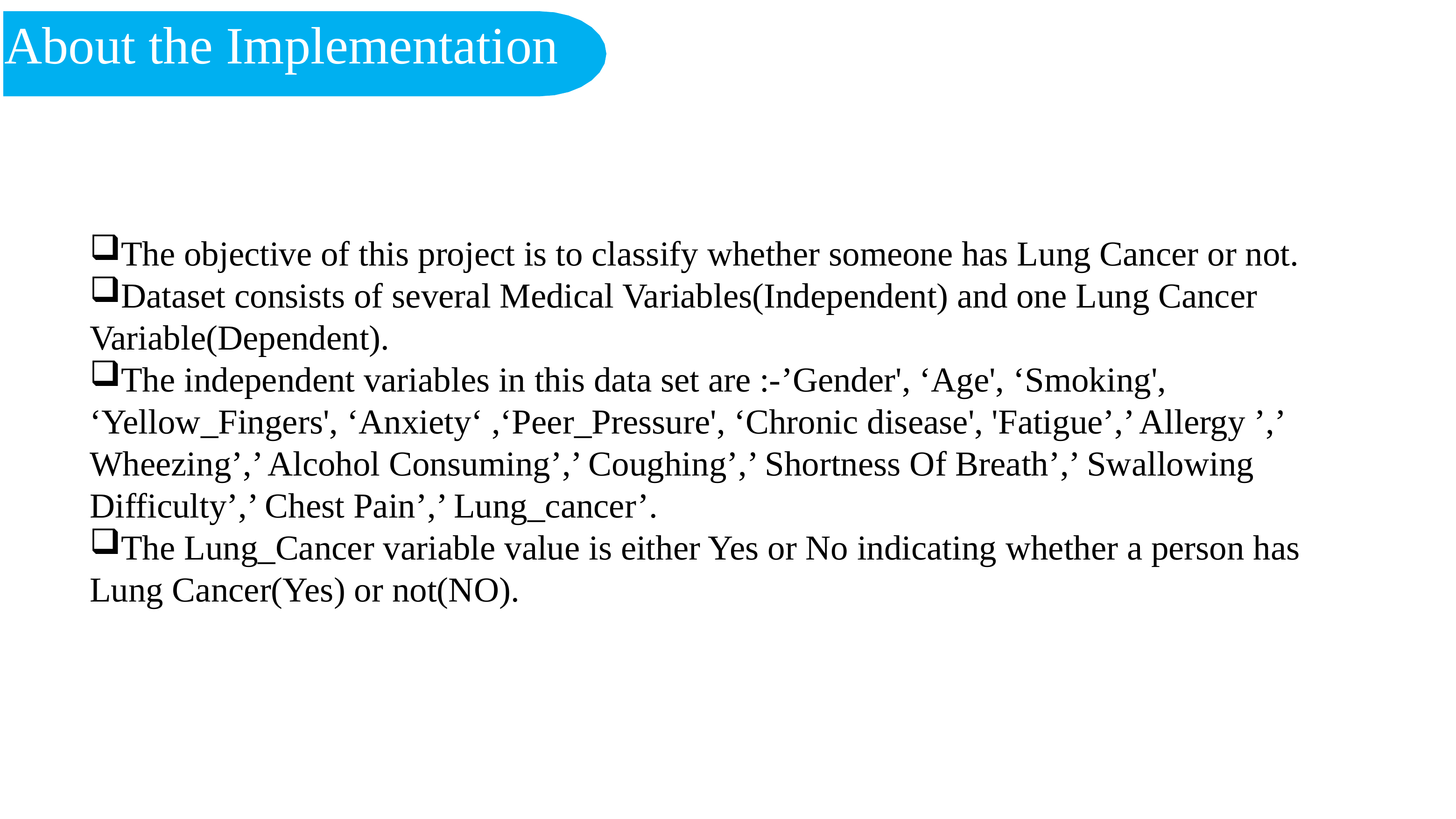

About the Implementation
The objective of this project is to classify whether someone has Lung Cancer or not.
Dataset consists of several Medical Variables(Independent) and one Lung Cancer Variable(Dependent).
The independent variables in this data set are :-’Gender', ‘Age', ‘Smoking', ‘Yellow_Fingers', ‘Anxiety‘ ,‘Peer_Pressure', ‘Chronic disease', 'Fatigue’,’ Allergy ’,’ Wheezing’,’ Alcohol Consuming’,’ Coughing’,’ Shortness Of Breath’,’ Swallowing Difficulty’,’ Chest Pain’,’ Lung_cancer’.
The Lung_Cancer variable value is either Yes or No indicating whether a person has Lung Cancer(Yes) or not(NO).